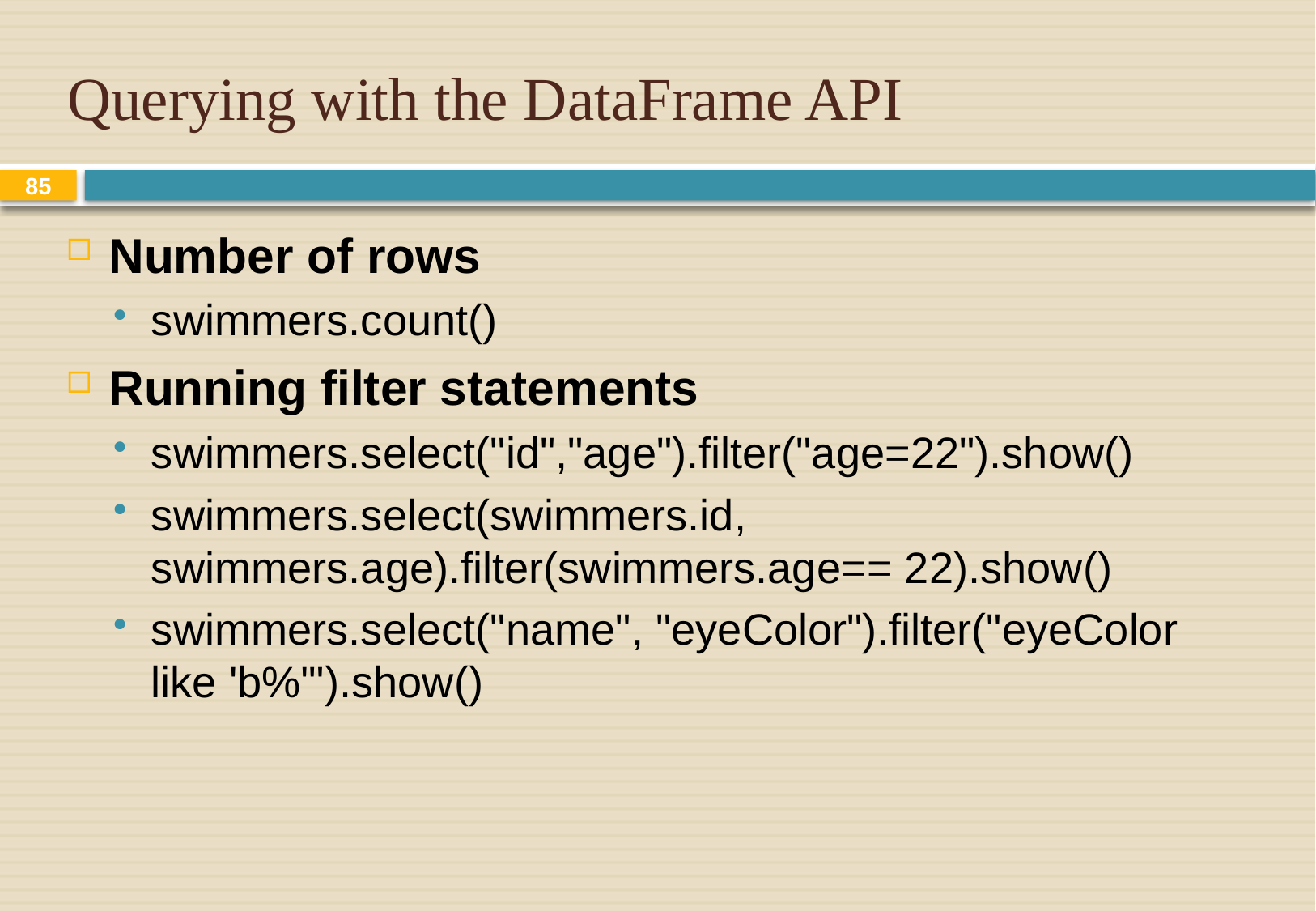

# Querying with the DataFrame API
85
Number of rows
swimmers.count()
Running filter statements
swimmers.select("id","age").filter("age=22").show()
swimmers.select(swimmers.id, swimmers.age).filter(swimmers.age== 22).show()
swimmers.select("name", "eyeColor").filter("eyeColor like 'b%'").show()